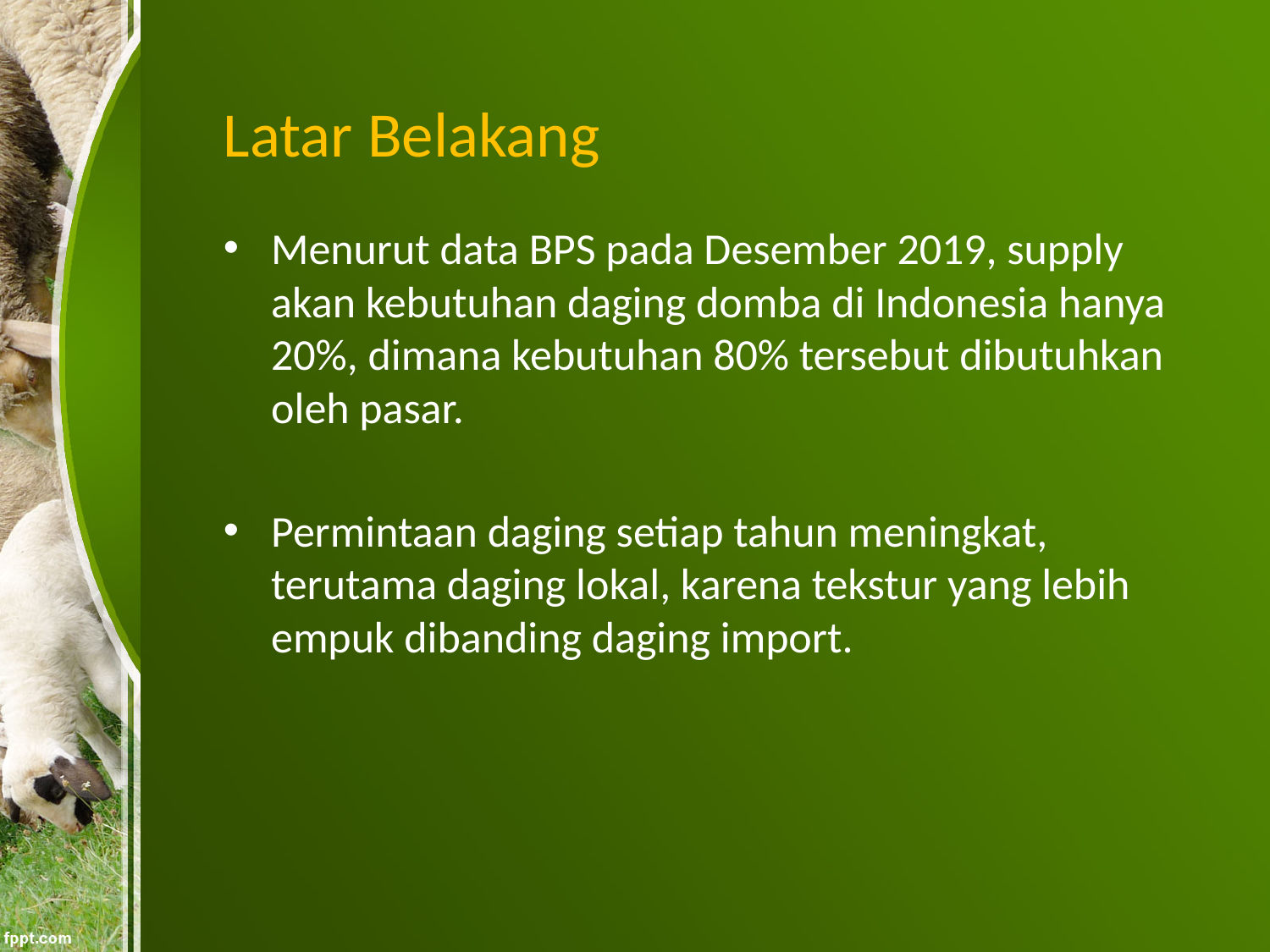

# Latar Belakang
Menurut data BPS pada Desember 2019, supply akan kebutuhan daging domba di Indonesia hanya 20%, dimana kebutuhan 80% tersebut dibutuhkan oleh pasar.

Permintaan daging setiap tahun meningkat, terutama daging lokal, karena tekstur yang lebih empuk dibanding daging import.